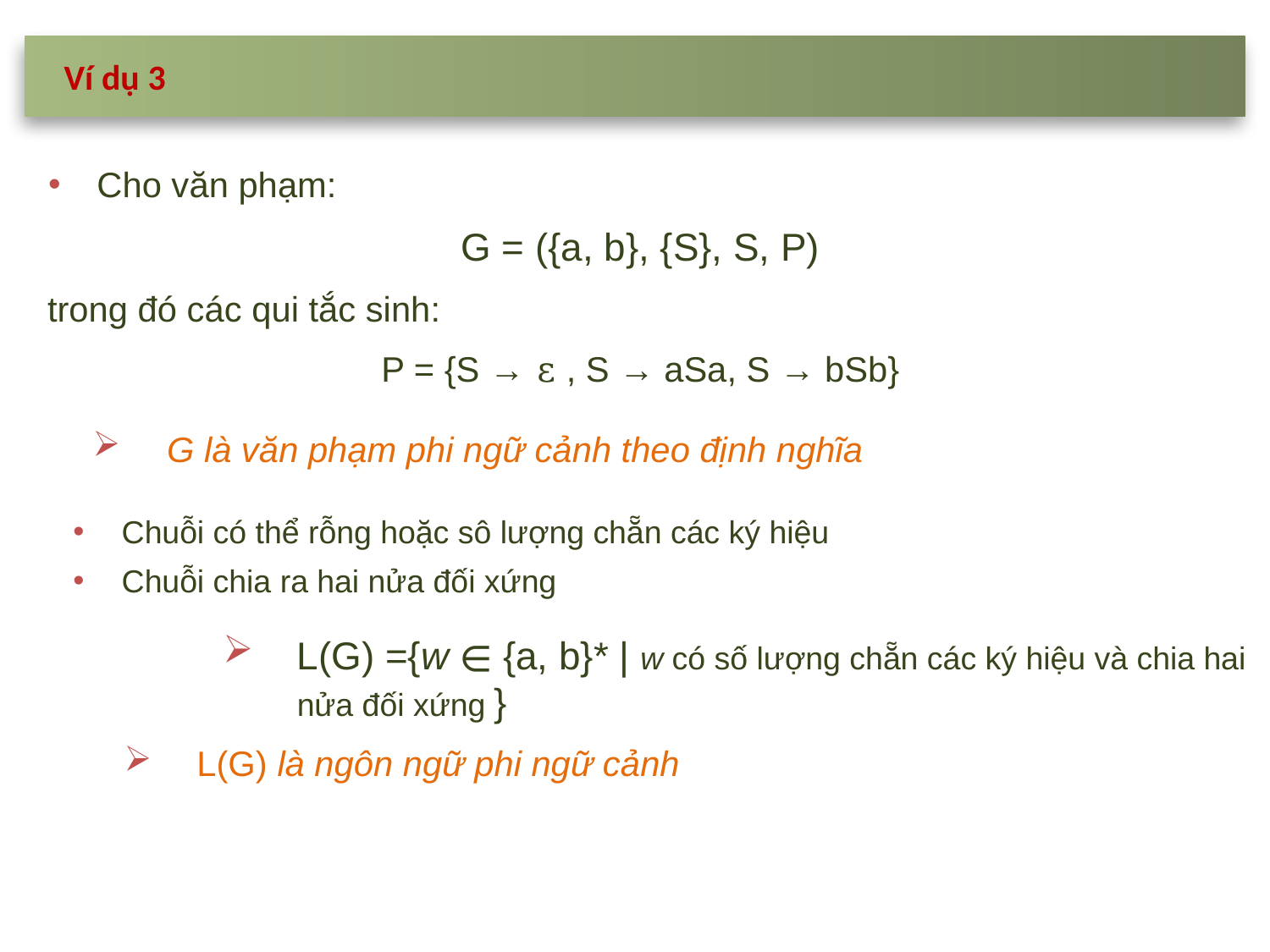

Ví dụ 3
Cho văn phạm:
G = ({a, b}, {S}, S, P)
trong đó các qui tắc sinh:
P = {S → ε , S → aSa, S → bSb}

G là văn phạm phi ngữ cảnh theo định nghĩa

Chuỗi có thể rỗng hoặc sô lượng chẵn các ký hiệu
Chuỗi chia ra hai nửa đối xứng
L(G) ={w ∊ {a, b}* | w có số lượng chẵn các ký hiệu và chia hai nửa đối xứng }
L(G) là ngôn ngữ phi ngữ cảnh